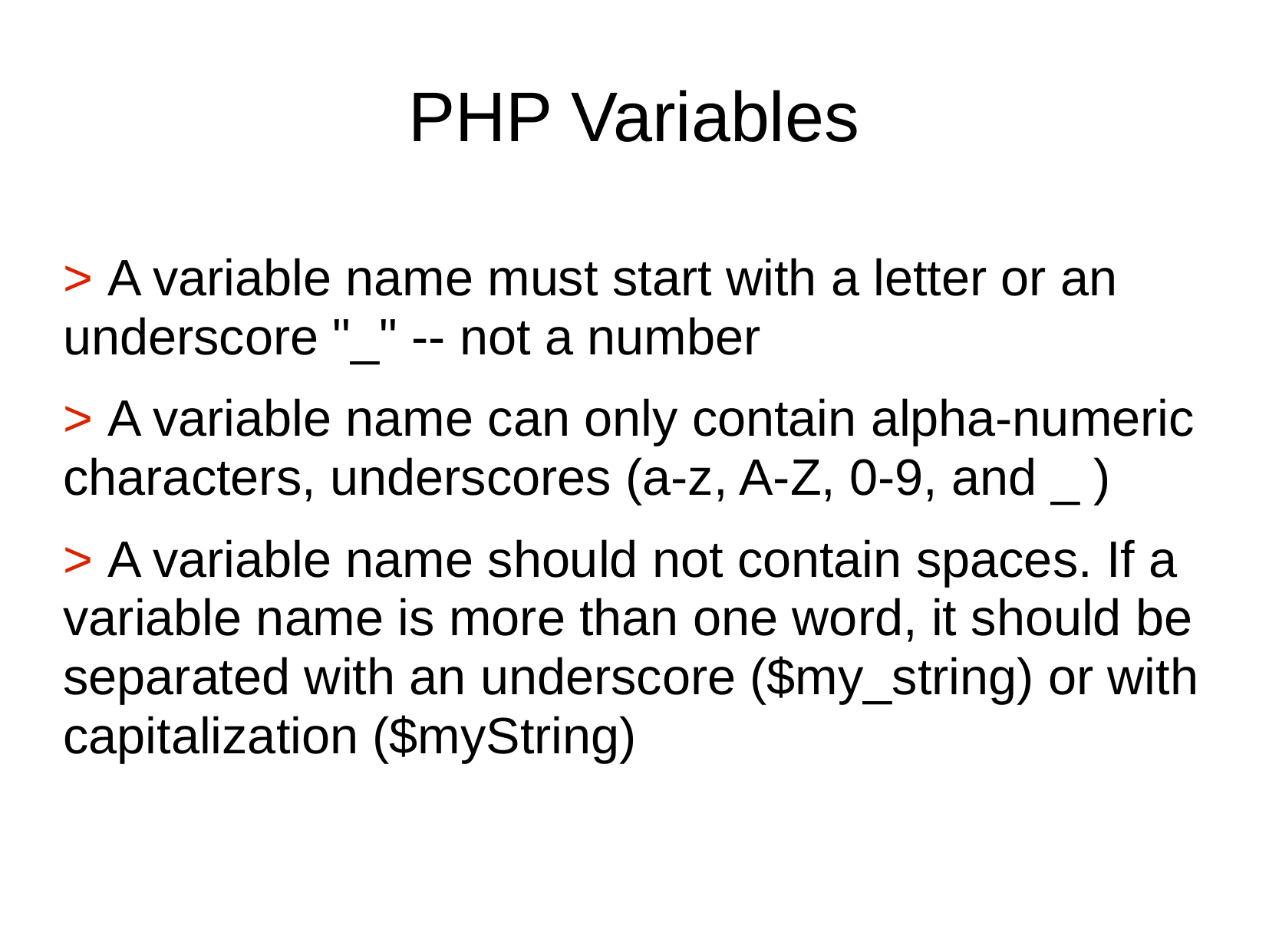

# PHP Variables
> A variable name must start with a letter or an underscore "_" -- not a number
> A variable name can only contain alpha-numeric characters, underscores (a-z, A-Z, 0-9, and _ )‏
> A variable name should not contain spaces. If a variable name is more than one word, it should be separated with an underscore ($my_string) or with capitalization ($myString)‏